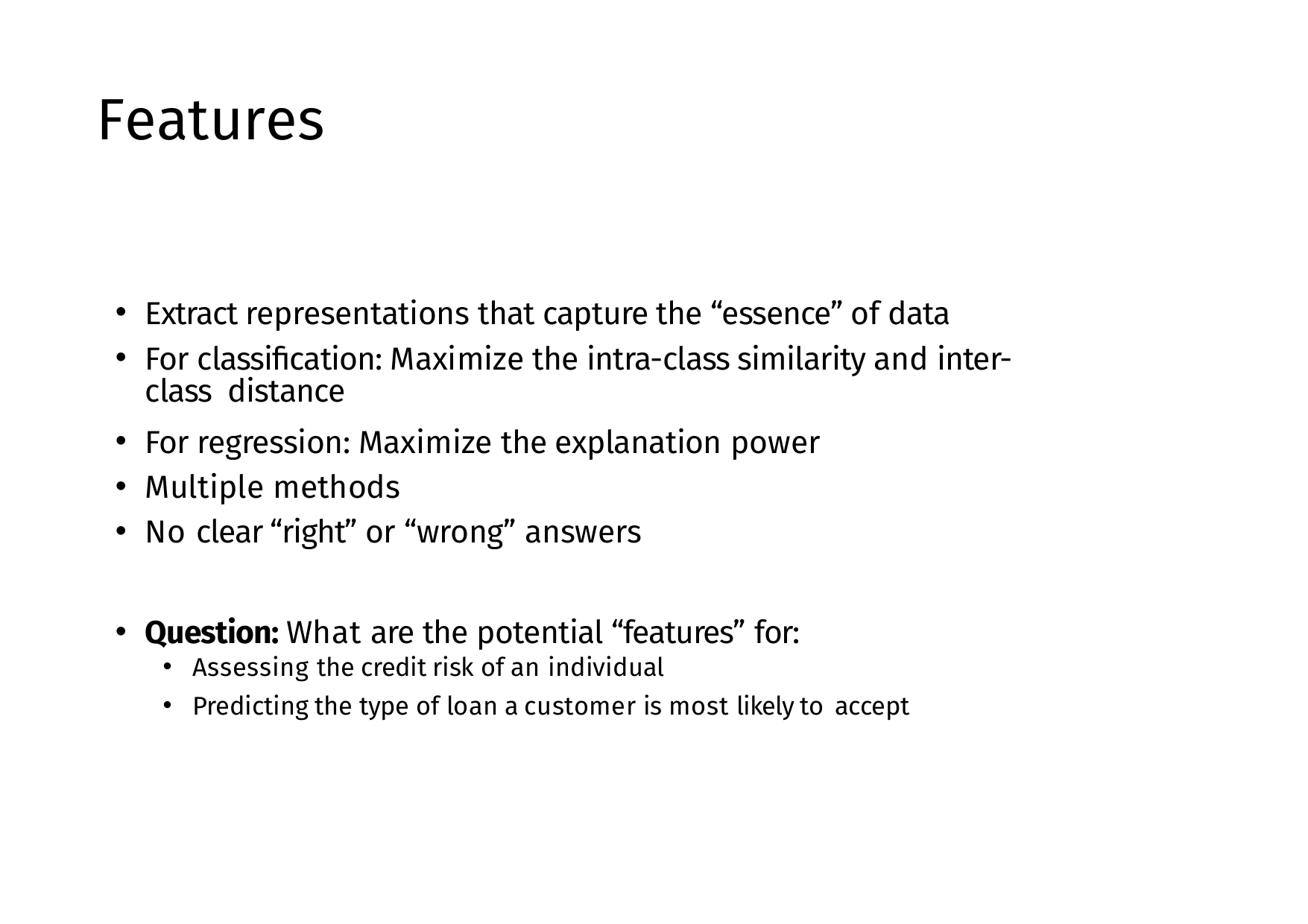

# Features
Extract representations that capture the “essence” of data
For classification: Maximize the intra-class similarity and inter-class  distance
For regression: Maximize the explanation power
Multiple methods
No clear “right” or “wrong” answers

Question: What are the potential “features” for:
Assessing the credit risk of an individual
Predicting the type of loan a customer is most likely to accept